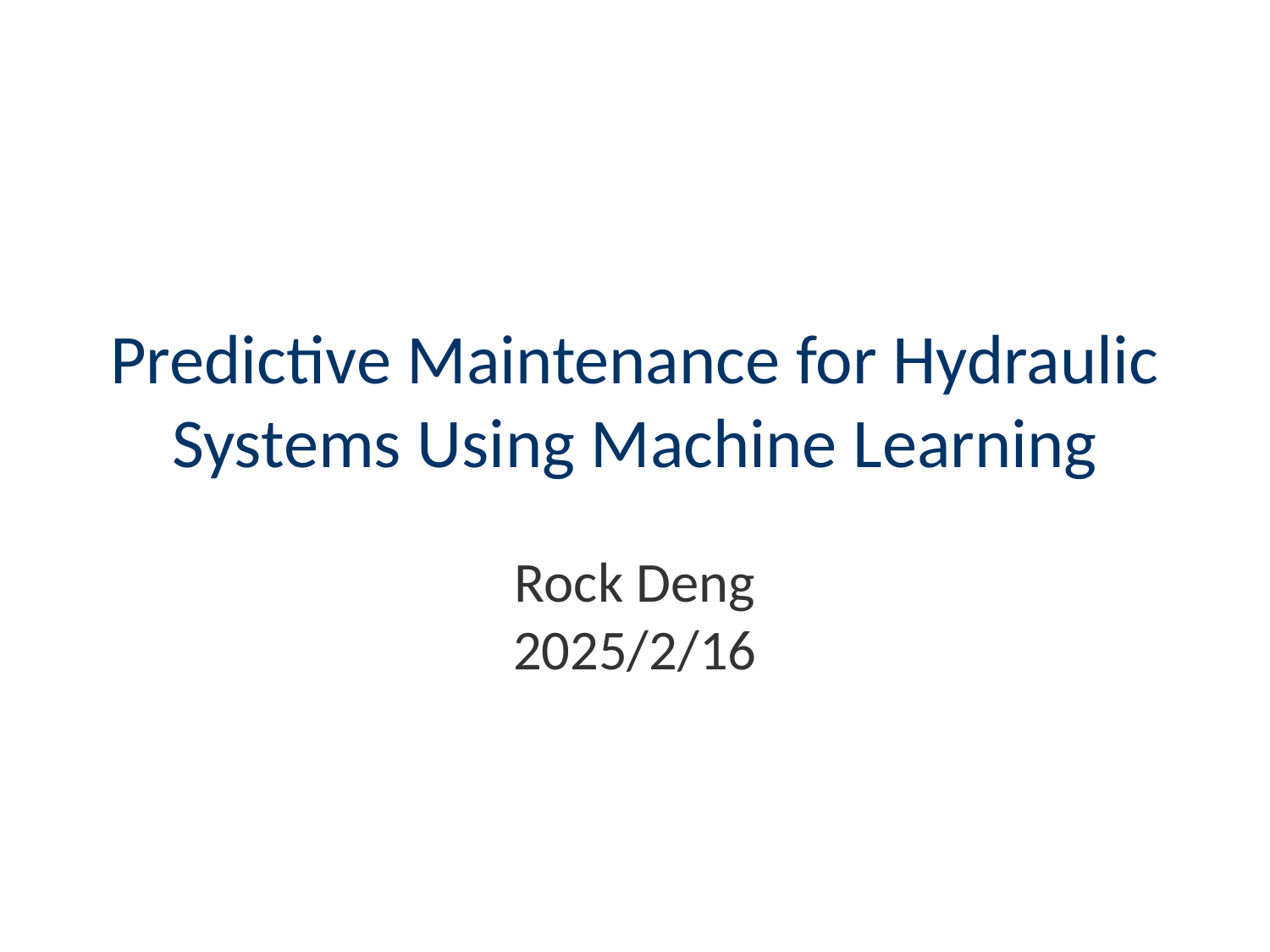

# Predictive Maintenance for Hydraulic Systems Using Machine Learning
Rock Deng
2025/2/16